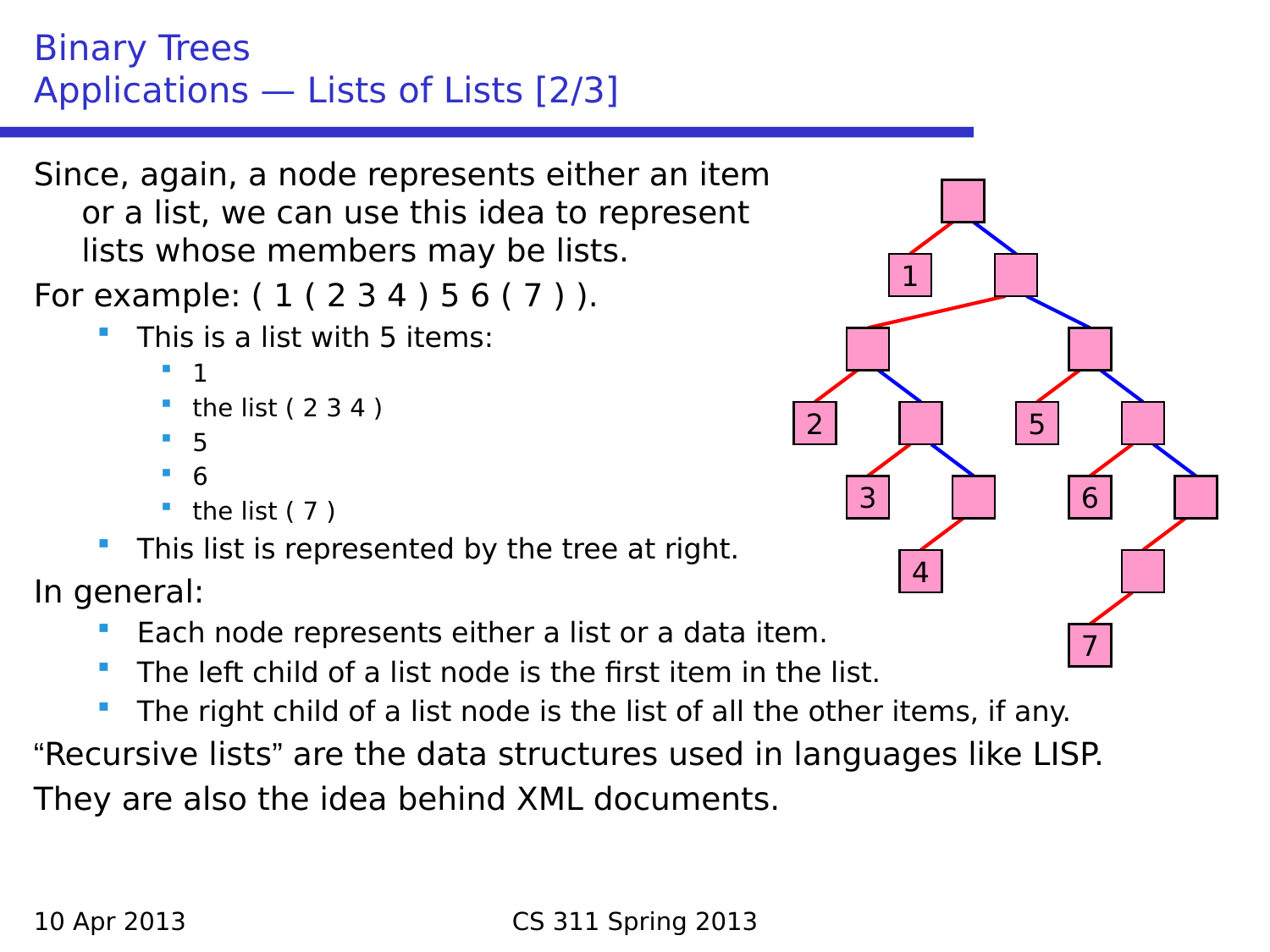

# Binary Trees Applications — Lists of Lists [2/3]
Since, again, a node represents either an item
or a list, we can use this idea to represent
lists whose members may be lists.
For example: ( 1 ( 2 3 4 ) 5 6 ( 7 ) ).
This is a list with 5 items:
1
the list ( 2 3 4 )
5
6
the list ( 7 )
This list is represented by the tree at right.
In general:
Each node represents either a list or a data item.
The left child of a list node is the first item in the list.
The right child of a list node is the list of all the other items, if any.
“Recursive lists” are the data structures used in languages like LISP.
They are also the idea behind XML documents.

1

2

5

3

6

4

7
10 Apr 2013
CS 311 Spring 2013